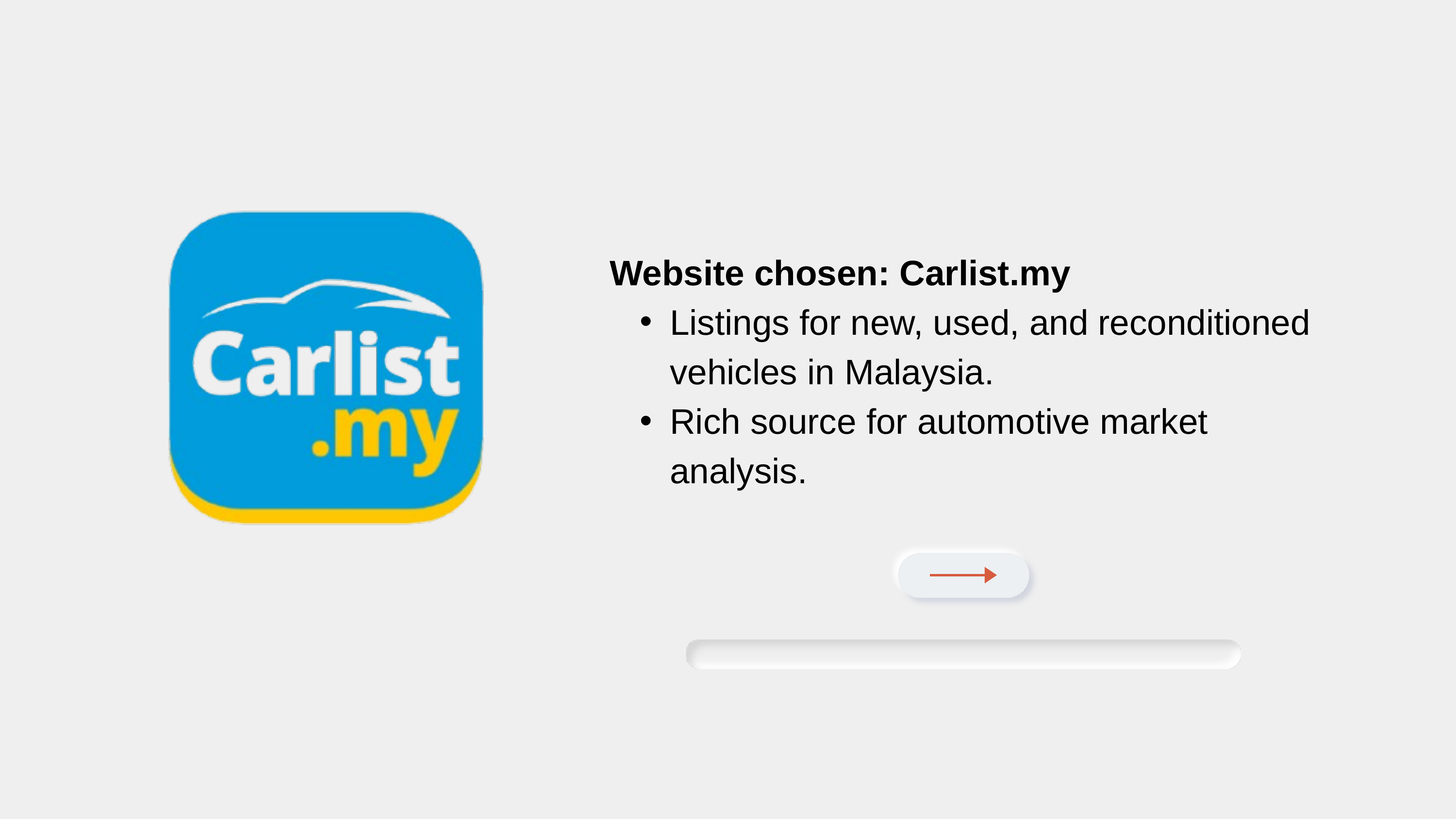

Website chosen: Carlist.my
Listings for new, used, and reconditioned vehicles in Malaysia.
Rich source for automotive market analysis.